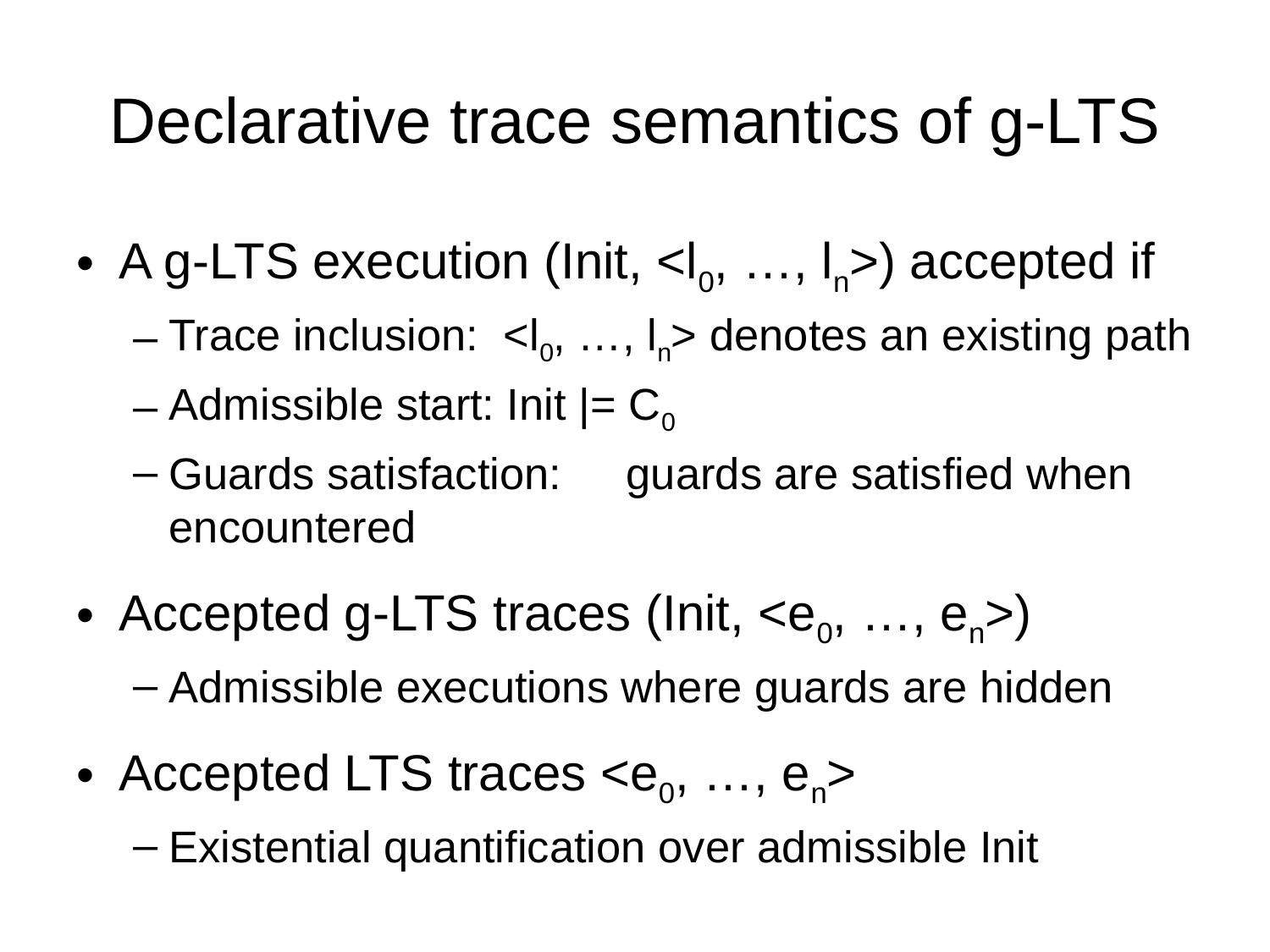

# Declarative trace semantics of g-LTS
A g-LTS execution (Init, <l0, …, ln>) accepted if
Trace inclusion:  <l0, …, ln> denotes an existing path
Admissible start: Init |= C0
Guards satisfaction:	guards are satisfied when encountered
Accepted g-LTS traces (Init, <e0, …, en>)
Admissible executions where guards are hidden
Accepted LTS traces <e0, …, en>
Existential quantification over admissible Init